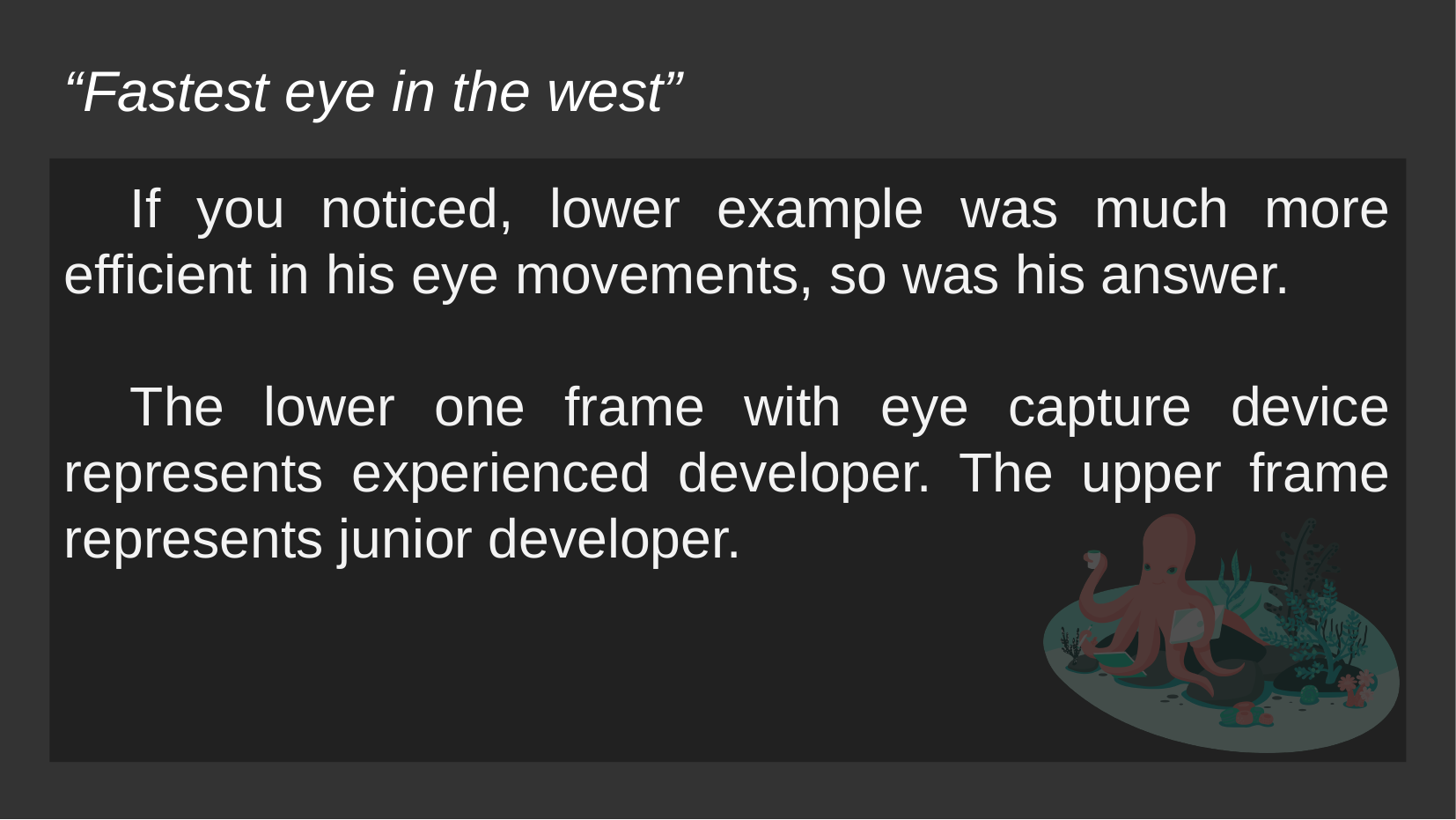

# “Fastest eye in the west”

If you noticed, lower example was much more efficient in his eye movements, so was his answer.

The lower one frame with eye capture device represents experienced developer. The upper frame represents junior developer.